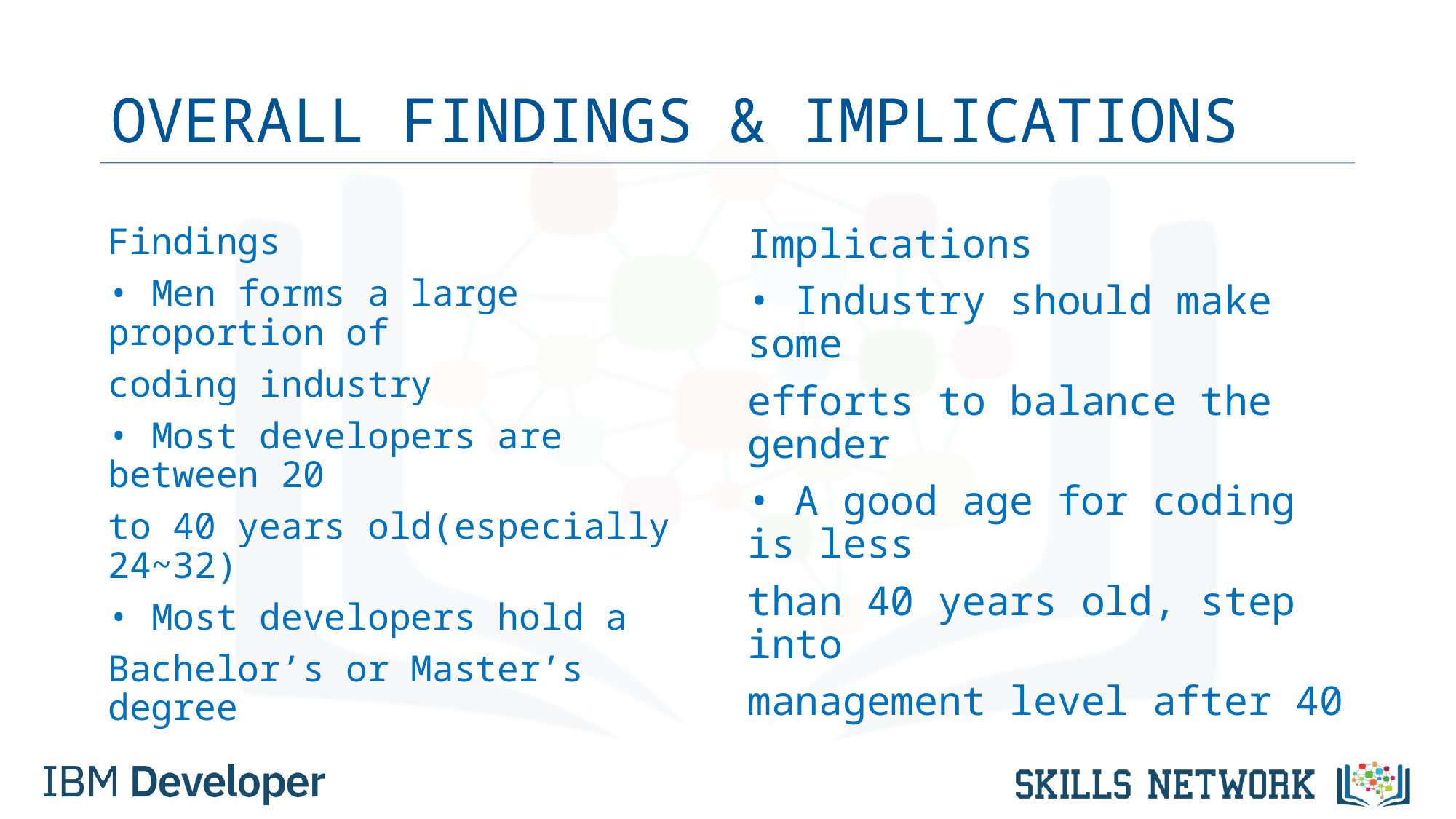

# OVERALL FINDINGS & IMPLICATIONS
Findings
• Men forms a large proportion of
coding industry
• Most developers are between 20
to 40 years old(especially 24~32)
• Most developers hold a
Bachelor’s or Master’s degree

Implications
• Industry should make some
efforts to balance the gender
• A good age for coding is less
than 40 years old, step into
management level after 40